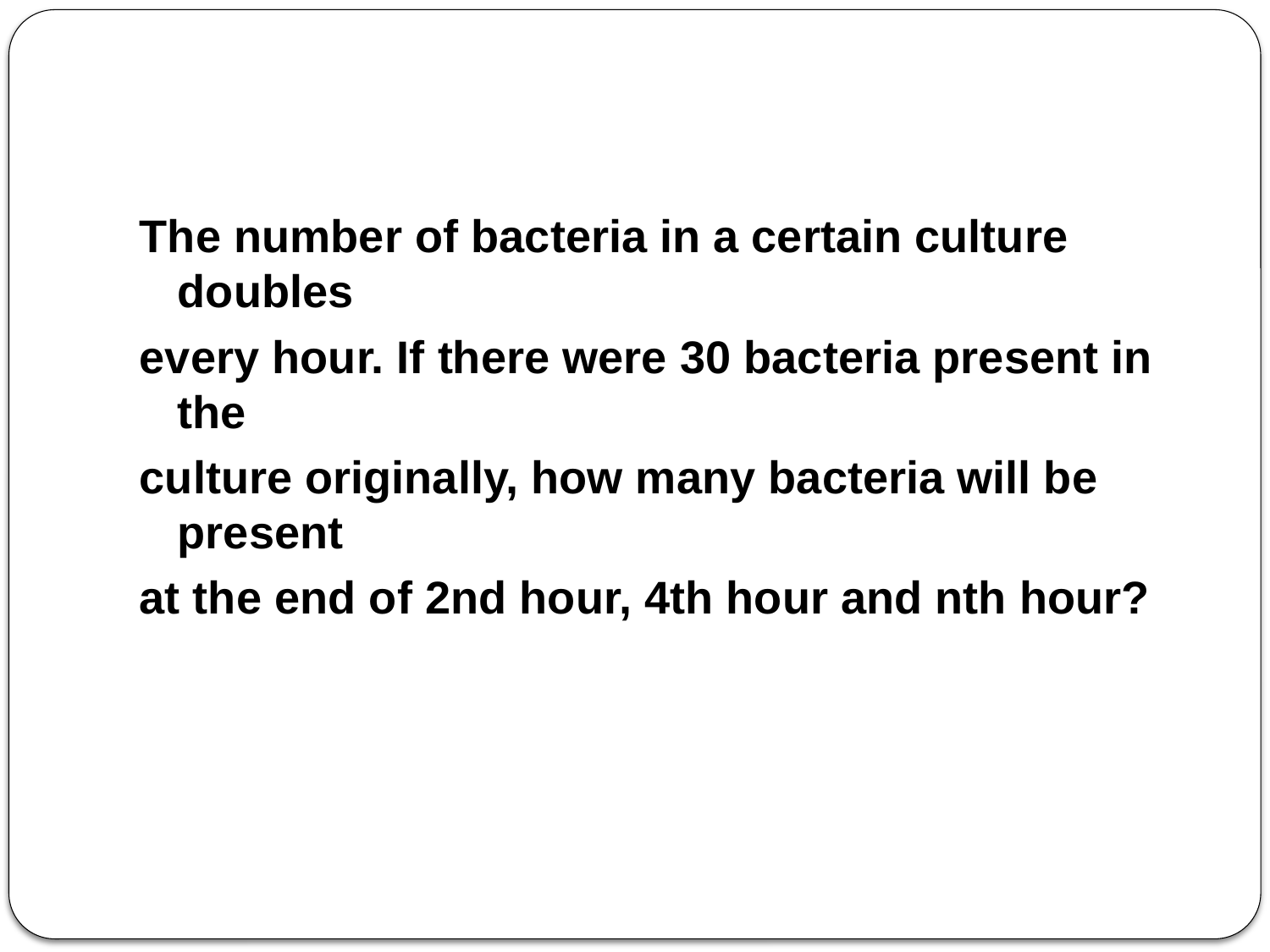

#
The number of bacteria in a certain culture doubles
every hour. If there were 30 bacteria present in the
culture originally, how many bacteria will be present
at the end of 2nd hour, 4th hour and nth hour?